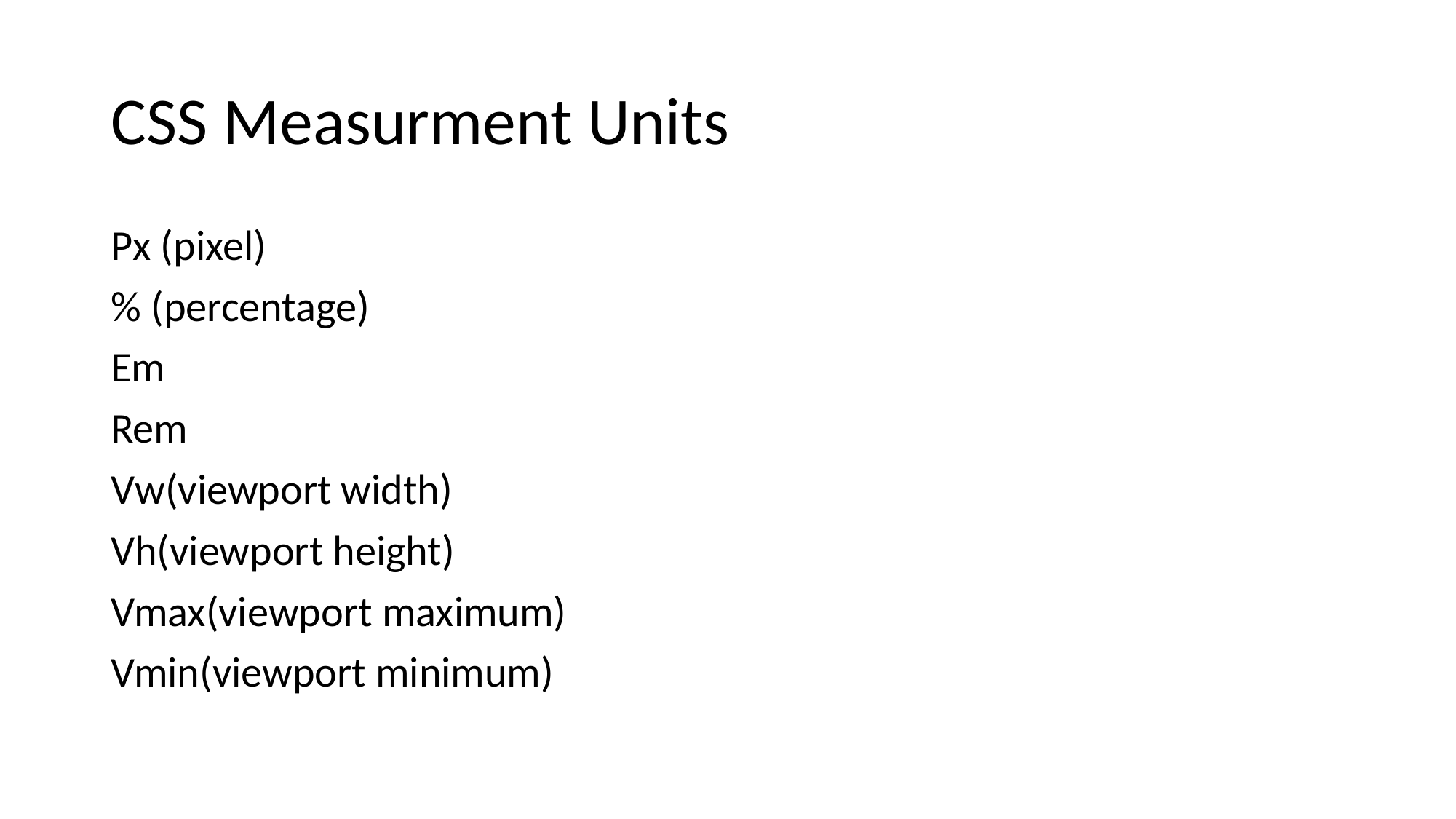

# CSS Measurment Units
Px (pixel)
% (percentage)
Em
Rem
Vw(viewport width)
Vh(viewport height)
Vmax(viewport maximum)
Vmin(viewport minimum)